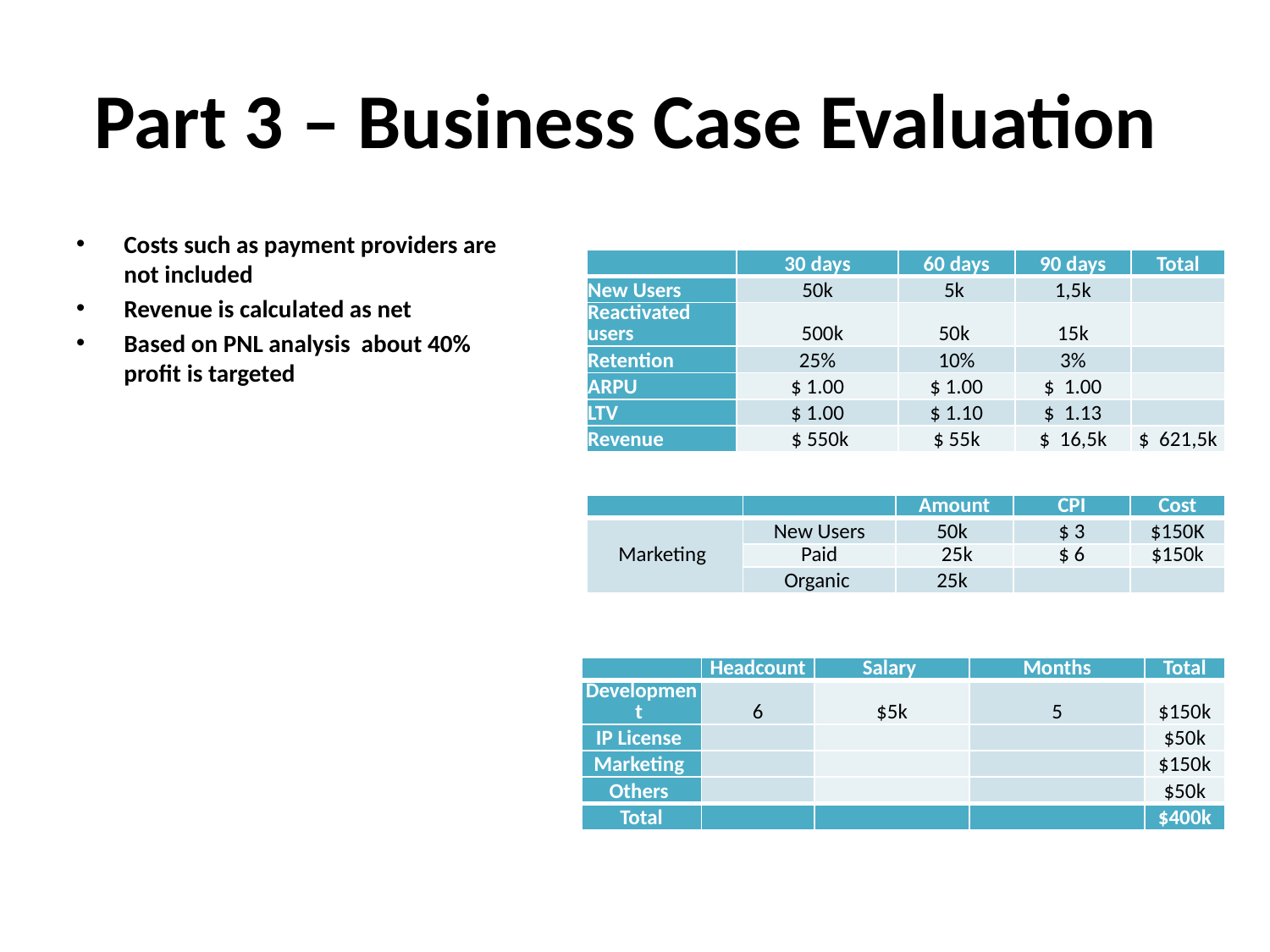

# Part 3 – Business Case Evaluation
Costs such as payment providers are not included
Revenue is calculated as net
Based on PNL analysis  about 40% profit is targeted
|  | 30 days | 60 days | 90 days | Total |
| --- | --- | --- | --- | --- |
| New Users | 50k | 5k | 1,5k |  |
| Reactivated users | 500k | 50k | 15k |  |
| Retention | 25% | 10% | 3% |  |
| ARPU | $ 1.00 | $ 1.00 | $ 1.00 |  |
| LTV | $ 1.00 | $ 1.10 | $ 1.13 |  |
| Revenue | $ 550k | $ 55k | $ 16,5k | $ 621,5k |
|  |  | Amount | CPI | Cost |
| --- | --- | --- | --- | --- |
| Marketing | New Users | 50k | $ 3 | $150K |
|  | Paid | 25k | $ 6 | $150k |
|  | Organic | 25k |  |  |
|  | Headcount | Salary | Months | Total |
| --- | --- | --- | --- | --- |
| Development | 6 | $5k | 5 | $150k |
| IP License |  |  |  | $50k |
| Marketing |  |  |  | $150k |
| Others |  |  |  | $50k |
| Total |  |  |  | $400k |